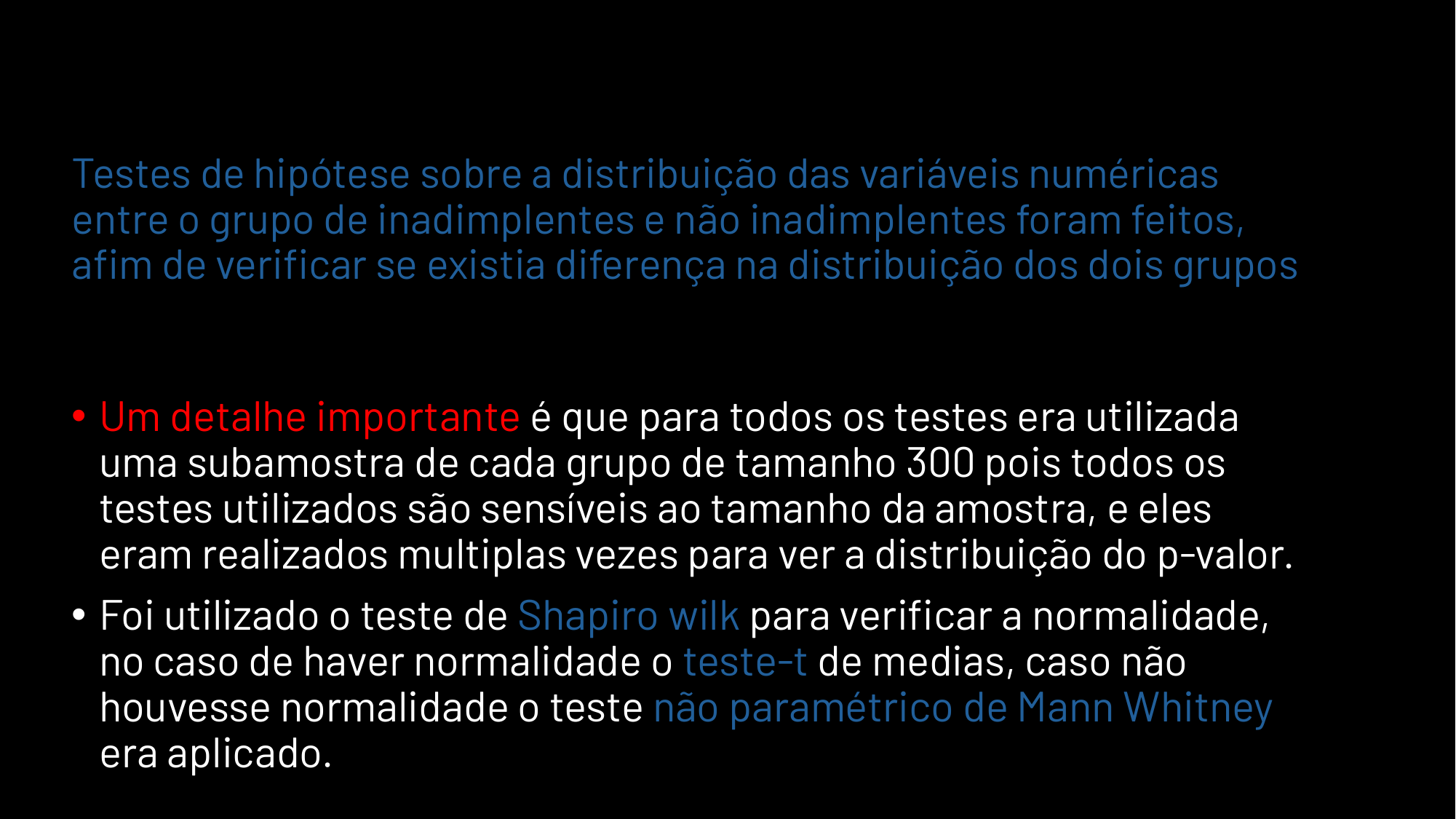

# Testes de hipótese sobre a distribuição das variáveis numéricas entre o grupo de inadimplentes e não inadimplentes foram feitos, afim de verificar se existia diferença na distribuição dos dois grupos
Um detalhe importante é que para todos os testes era utilizada uma subamostra de cada grupo de tamanho 300 pois todos os testes utilizados são sensíveis ao tamanho da amostra, e eles eram realizados multiplas vezes para ver a distribuição do p-valor.
Foi utilizado o teste de Shapiro wilk para verificar a normalidade, no caso de haver normalidade o teste-t de medias, caso não houvesse normalidade o teste não paramétrico de Mann Whitney era aplicado.